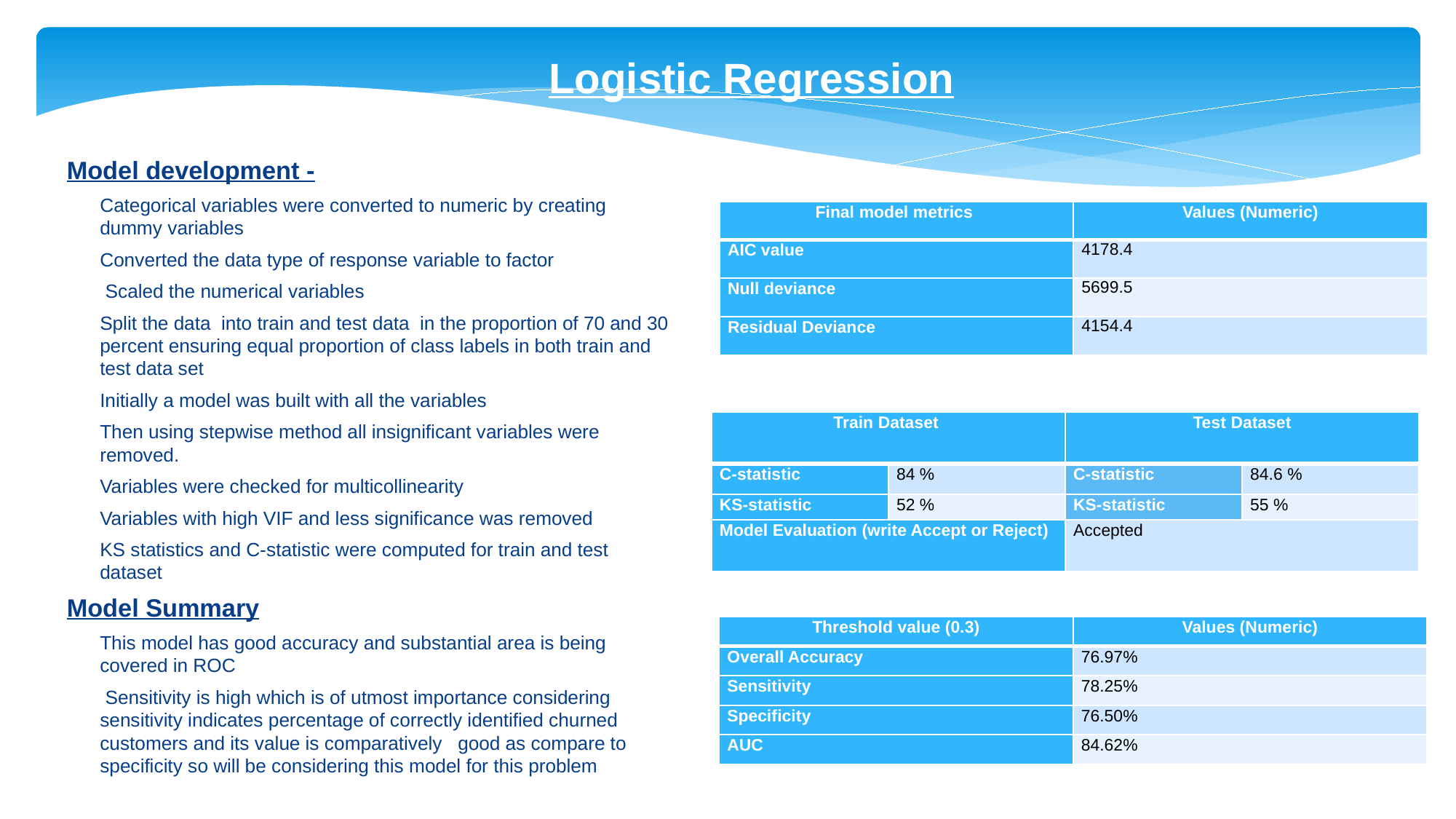

Logistic Regression
Model development -
Categorical variables were converted to numeric by creating dummy variables
Converted the data type of response variable to factor
 Scaled the numerical variables
Split the data  into train and test data  in the proportion of 70 and 30 percent ensuring equal proportion of class labels in both train and test data set
Initially a model was built with all the variables
Then using stepwise method all insignificant variables were removed.
Variables were checked for multicollinearity
Variables with high VIF and less significance was removed
KS statistics and C-statistic were computed for train and test dataset
Model Summary
This model has good accuracy and substantial area is being covered in ROC
 Sensitivity is high which is of utmost importance considering sensitivity indicates percentage of correctly identified churned customers and its value is comparatively   good as compare to specificity so will be considering this model for this problem

| Final model metrics | Values (Numeric) |
| --- | --- |
| AIC value | 4178.4 |
| Null deviance | 5699.5 |
| Residual Deviance | 4154.4 |
| Train Dataset |  | Test Dataset |  |
| --- | --- | --- | --- |
| C-statistic | 84 % | C-statistic | 84.6 % |
| KS-statistic | 52 % | KS-statistic | 55 % |
| Model Evaluation (write Accept or Reject) |  | Accepted |  |
| Threshold value (0.3) | Values (Numeric) |
| --- | --- |
| Overall Accuracy | 76.97% |
| Sensitivity | 78.25% |
| Specificity | 76.50% |
| AUC | 84.62% |